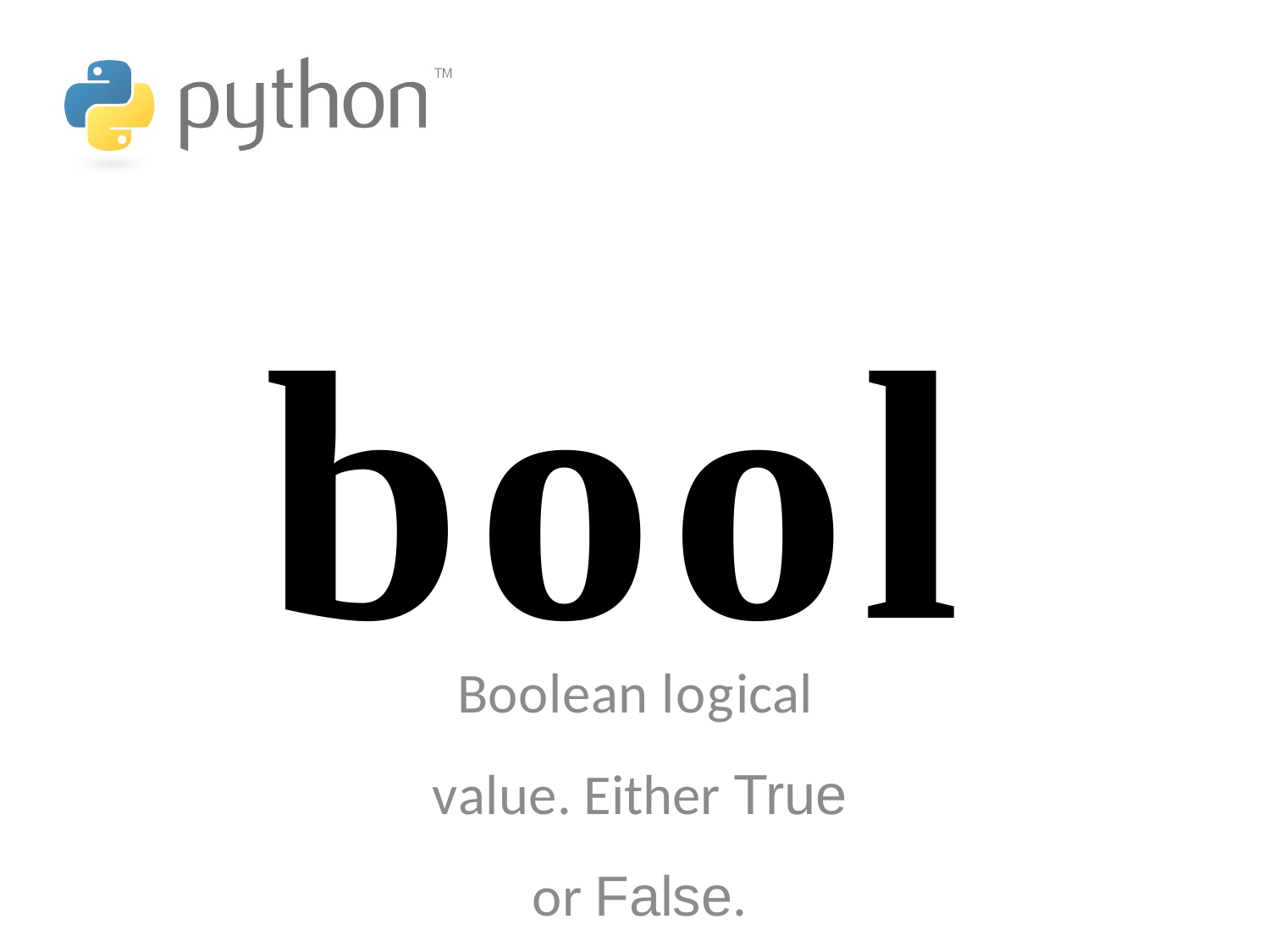

bool
Boolean logical value. Either True or False.